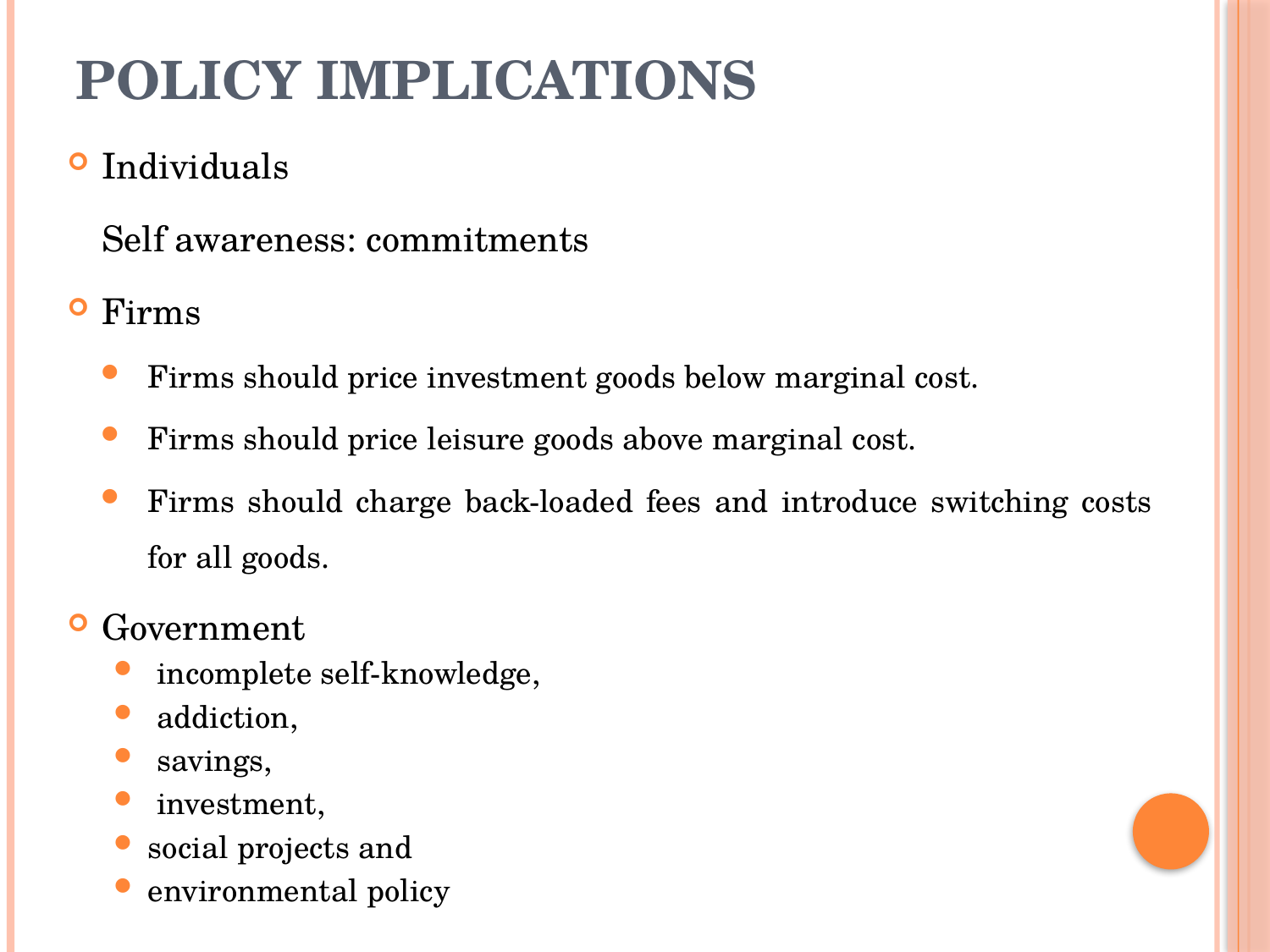

# Policy Implications
Individuals
	Self awareness: commitments
Firms
Firms should price investment goods below marginal cost.
Firms should price leisure goods above marginal cost.
Firms should charge back-loaded fees and introduce switching costs for all goods.
Government
 incomplete self-knowledge,
 addiction,
 savings,
 investment,
social projects and
environmental policy